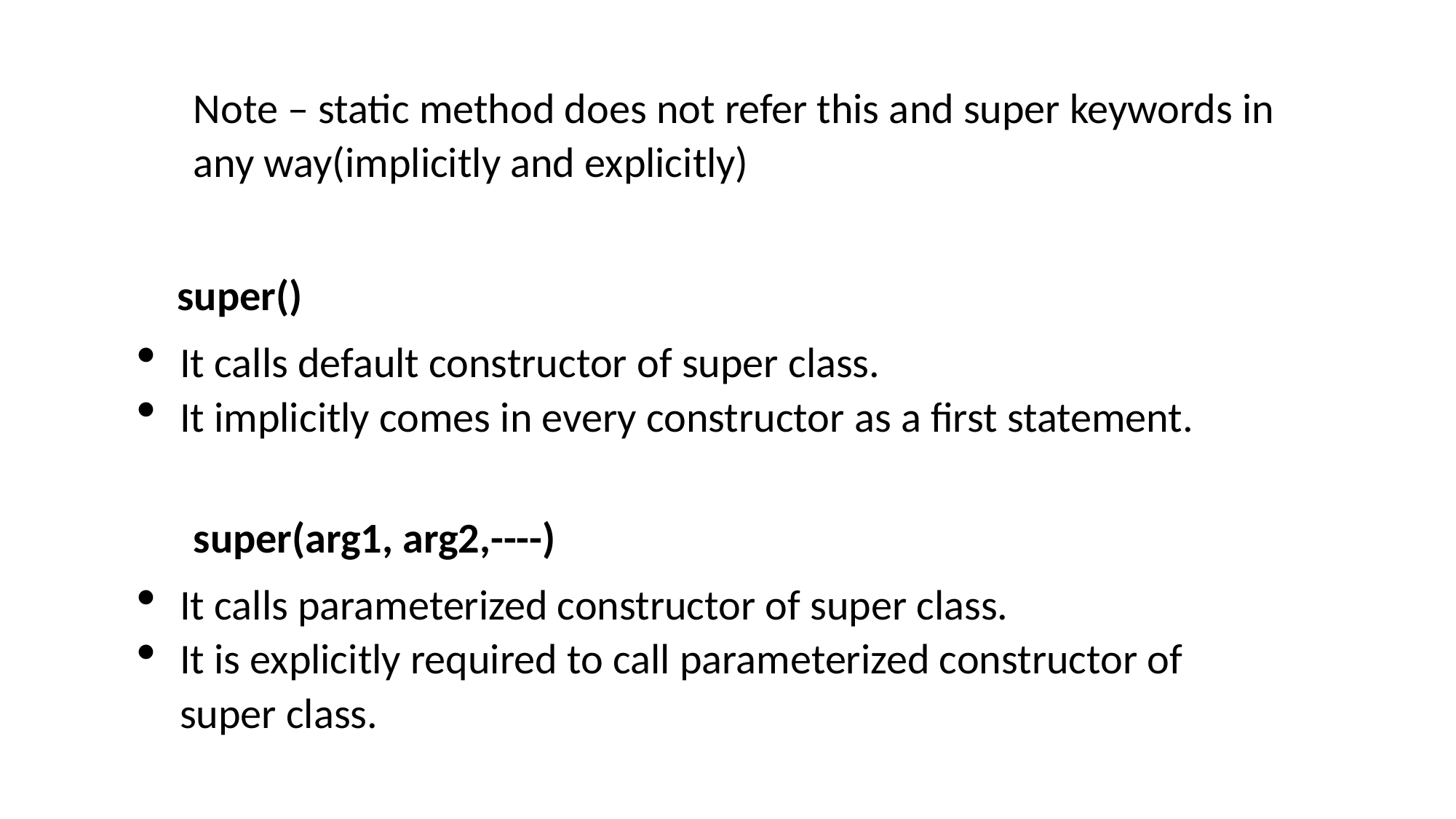

Note – static method does not refer this and super keywords in any way(implicitly and explicitly)

    super()
It calls default constructor of super class.
It implicitly comes in every constructor as a first statement.

super(arg1, arg2,----)
It calls parameterized constructor of super class.
It is explicitly required to call parameterized constructor of super class.